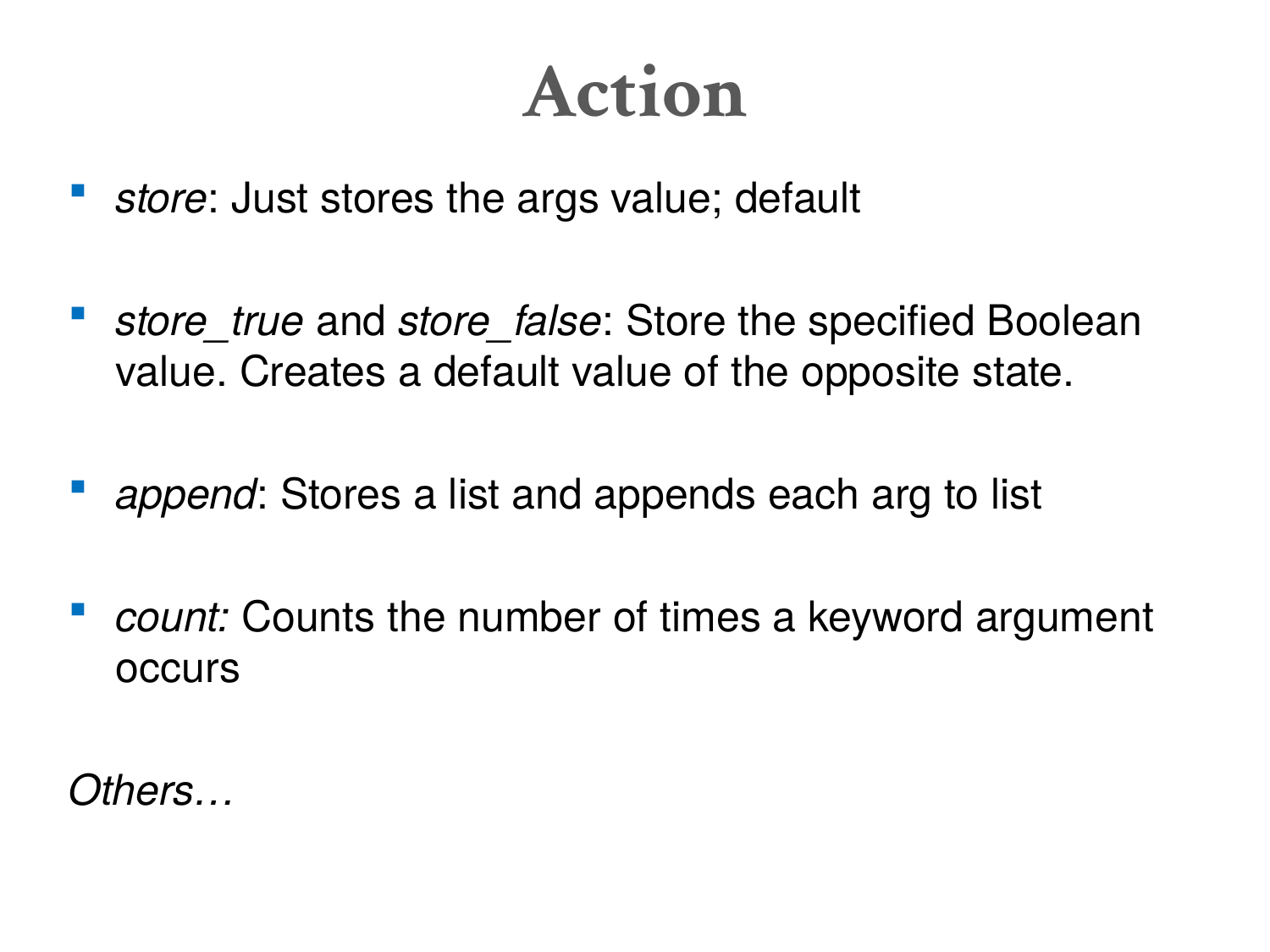

Action
store: Just stores the args value; default

store_true and store_false: Store the specified Boolean value. Creates a default value of the opposite state.

append: Stores a list and appends each arg to list

count: Counts the number of times a keyword argument occurs

Others…